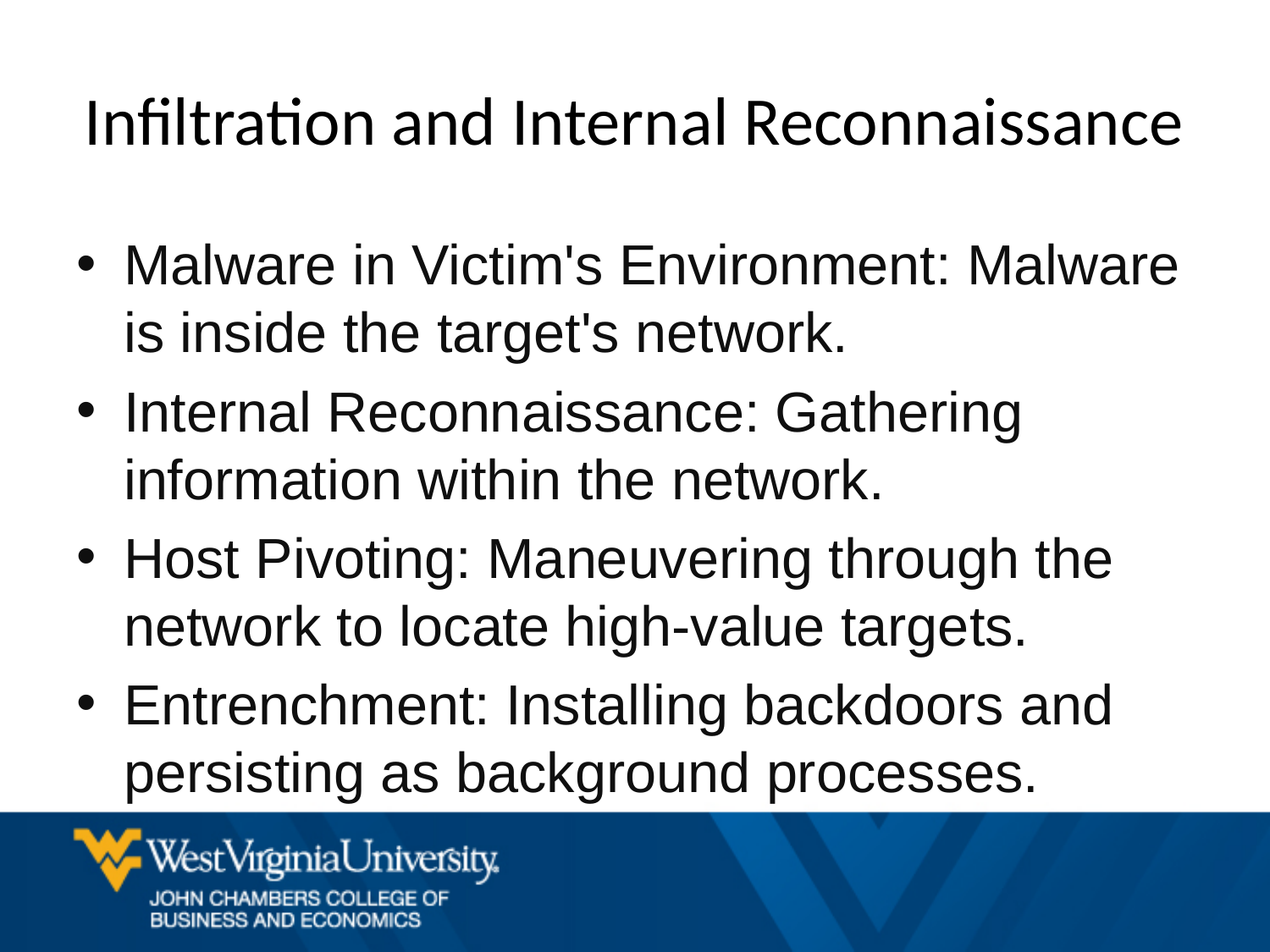

# Infiltration and Internal Reconnaissance
Malware in Victim's Environment: Malware is inside the target's network.
Internal Reconnaissance: Gathering information within the network.
Host Pivoting: Maneuvering through the network to locate high-value targets.
Entrenchment: Installing backdoors and persisting as background processes.